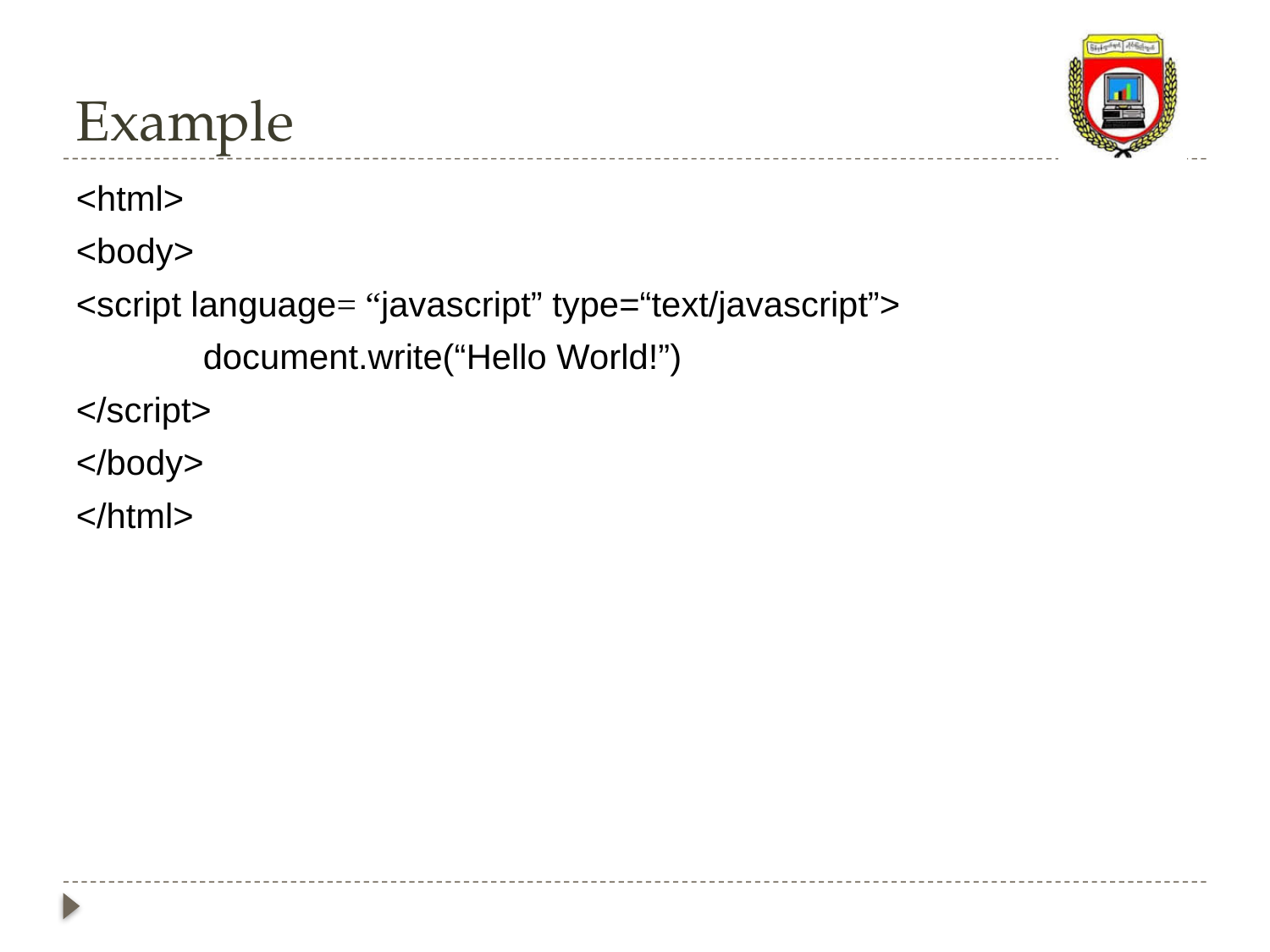

# Example
<html>
<body>
<script language= “javascript” type=“text/javascript”>
	document.write(“Hello World!”)
</script>
</body>
</html>